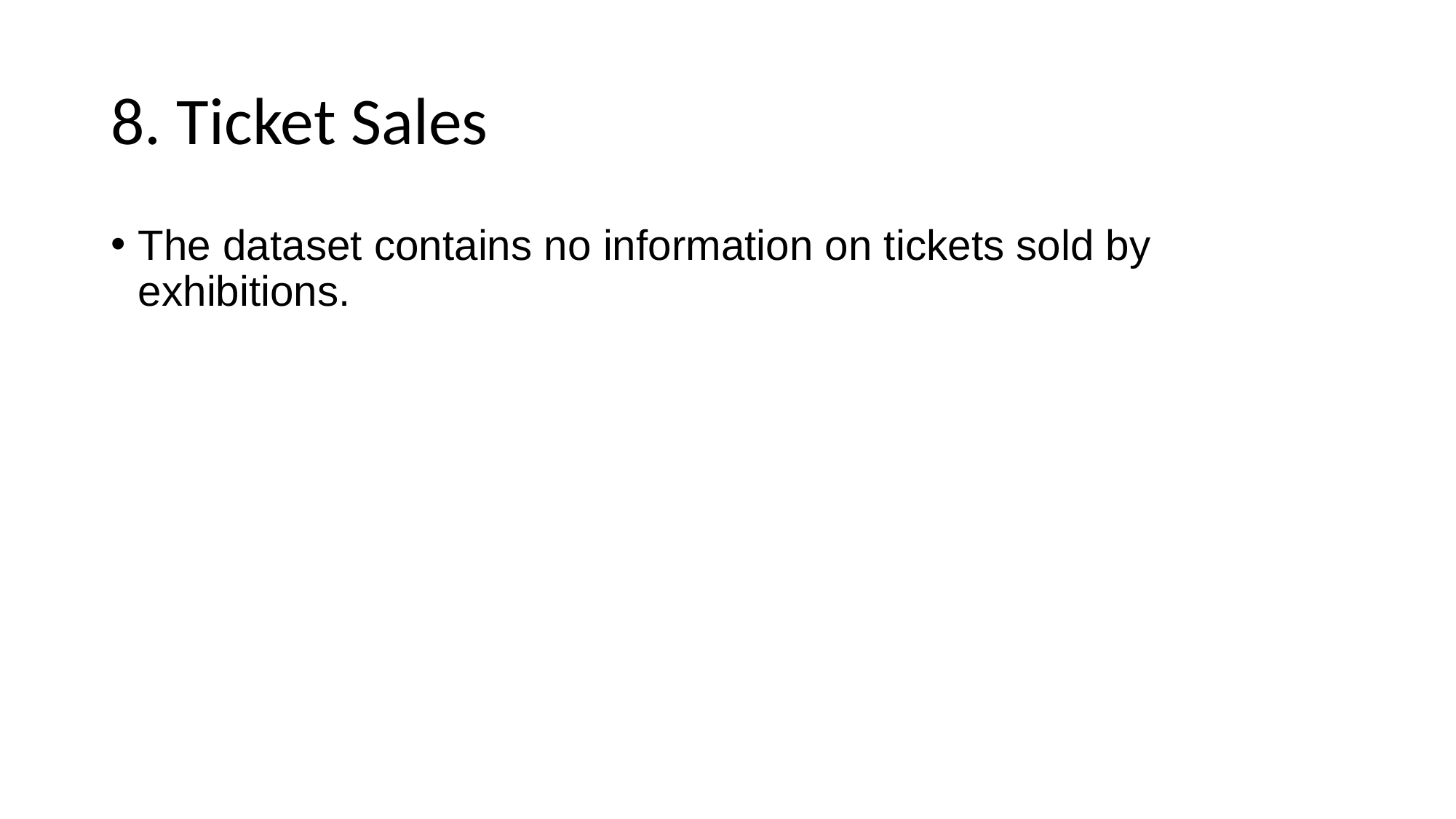

# 8. Ticket Sales
The dataset contains no information on tickets sold by exhibitions.